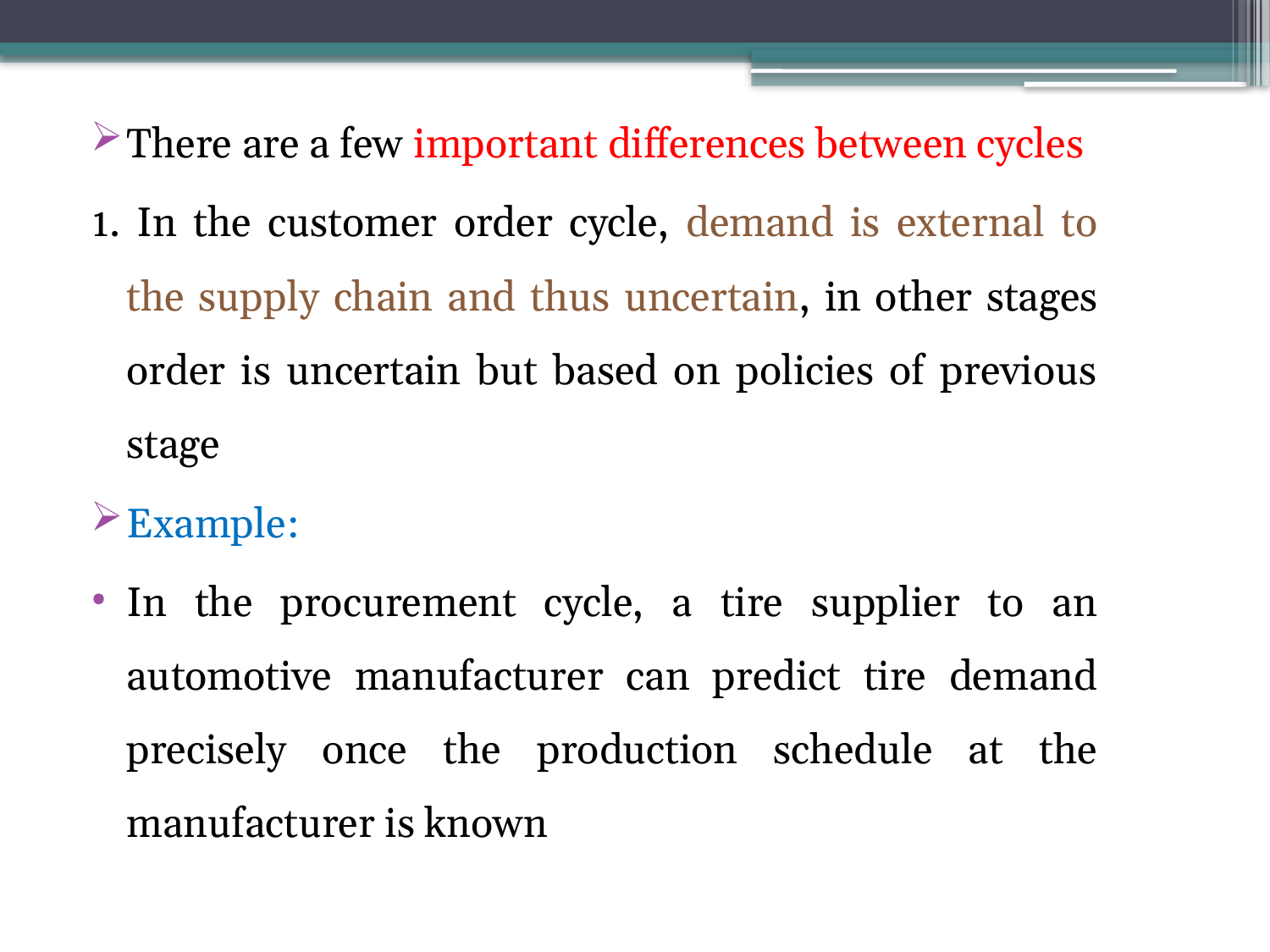

There are a few important differences between cycles
1. In the customer order cycle, demand is external to the supply chain and thus uncertain, in other stages order is uncertain but based on policies of previous stage
Example:
In the procurement cycle, a tire supplier to an automotive manufacturer can predict tire demand precisely once the production schedule at the manufacturer is known